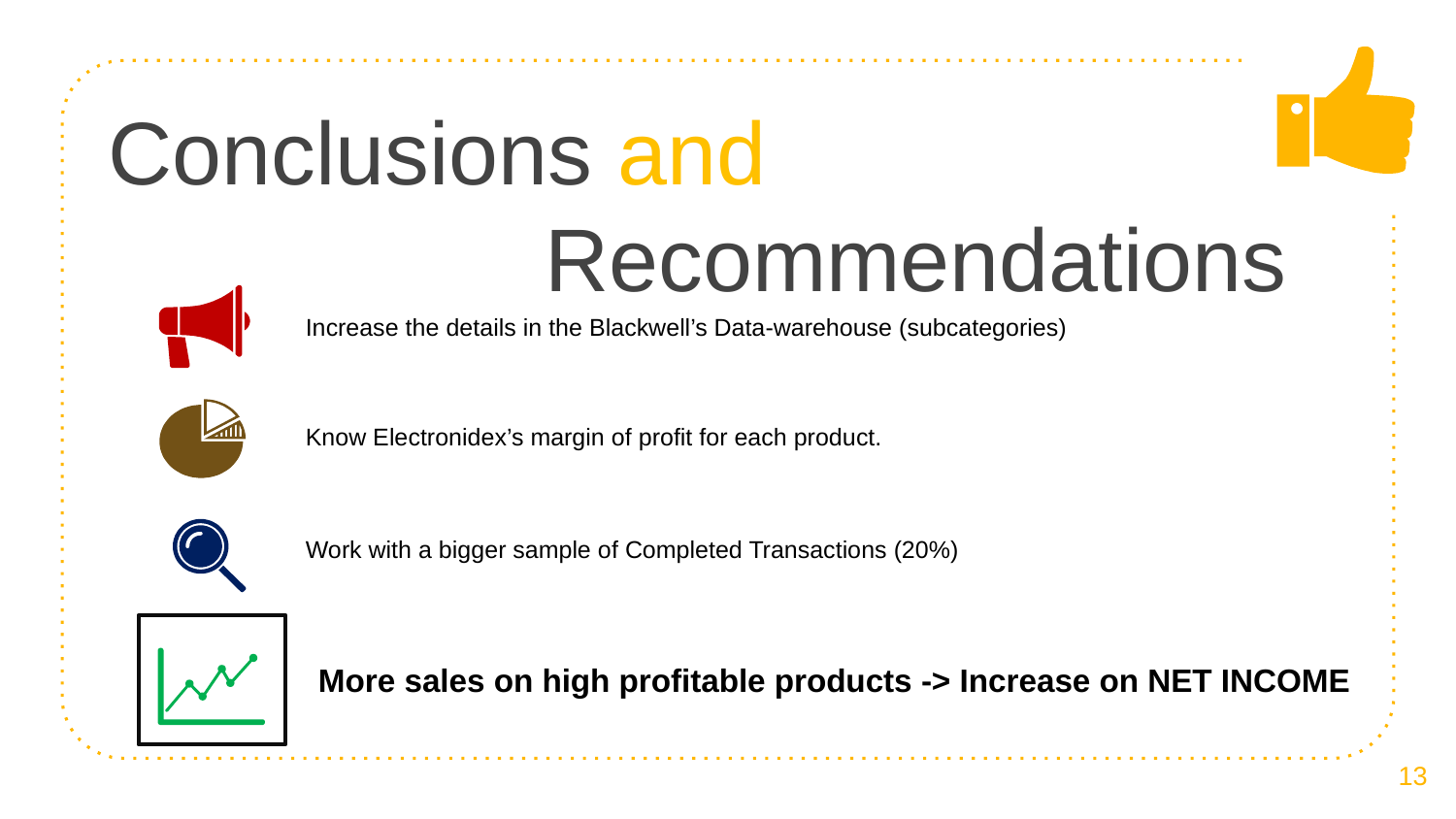

# Conclusions and Recommendations

Increase the details in the Blackwell’s Data-warehouse (subcategories)

Know Electronidex’s margin of profit for each product.

Work with a bigger sample of Completed Transactions (20%)

More sales on high profitable products -> Increase on NET INCOME
13